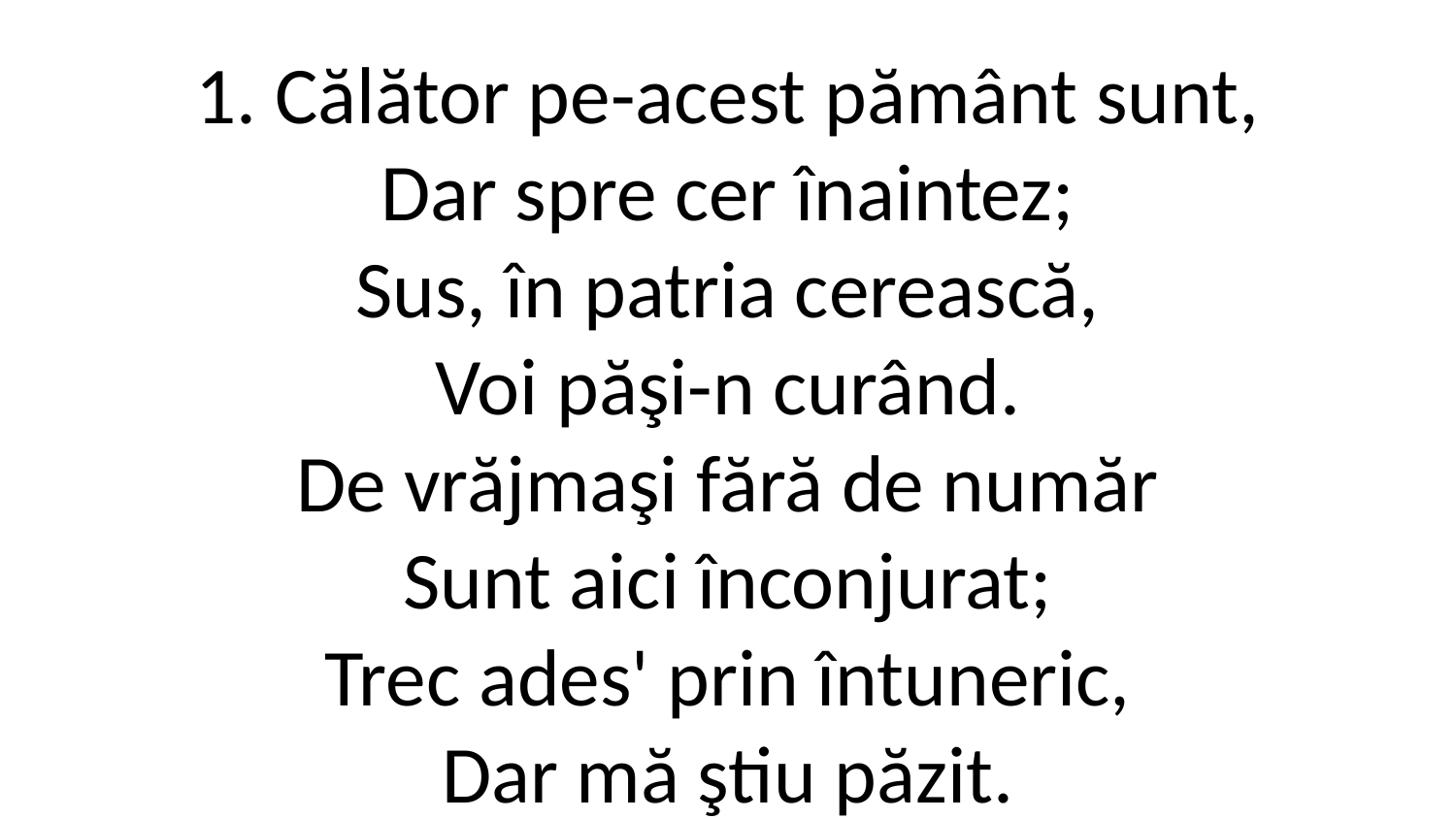

1. Călător pe-acest pământ sunt,
Dar spre cer înaintez;
Sus, în patria cerească,
Voi păşi-n curând.
De vrăjmaşi fără de număr
Sunt aici înconjurat;
Trec ades' prin întuneric,
Dar mă ştiu păzit.